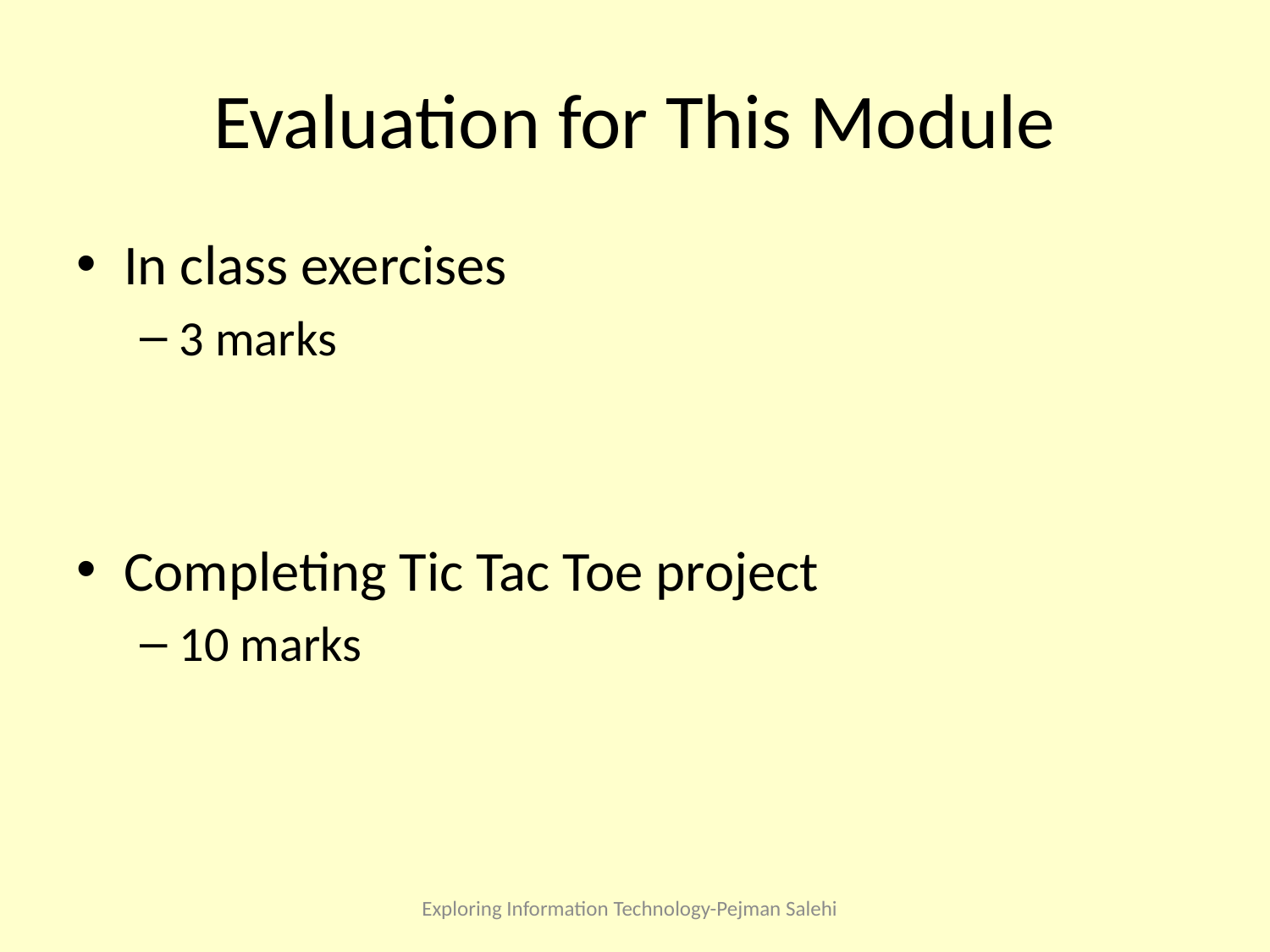

# Evaluation for This Module
In class exercises
3 marks

Completing Tic Tac Toe project
10 marks
Exploring Information Technology-Pejman Salehi